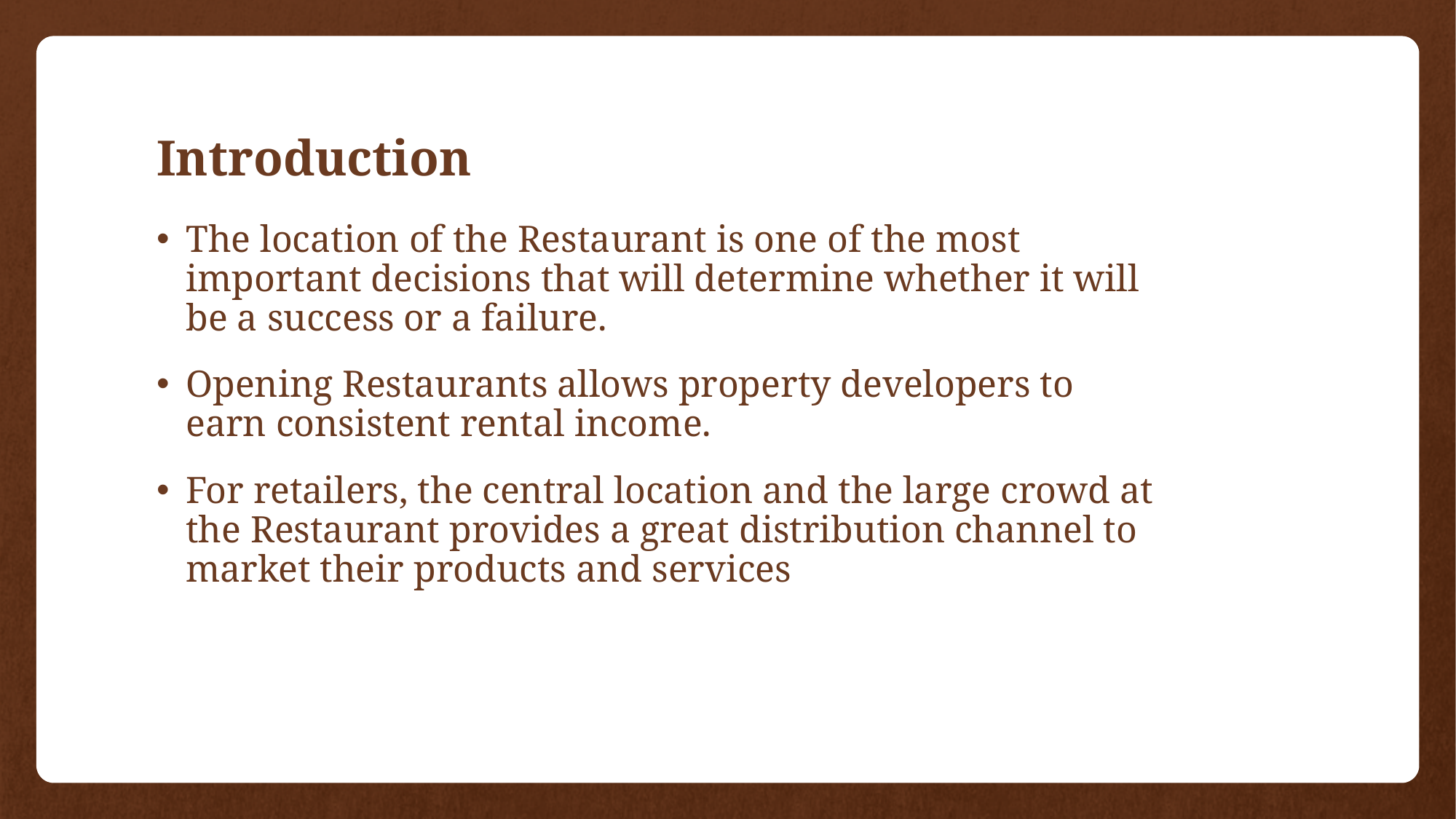

# Introduction
The location of the Restaurant is one of the most important decisions that will determine whether it will be a success or a failure.
Opening Restaurants allows property developers to earn consistent rental income.
For retailers, the central location and the large crowd at the Restaurant provides a great distribution channel to market their products and services